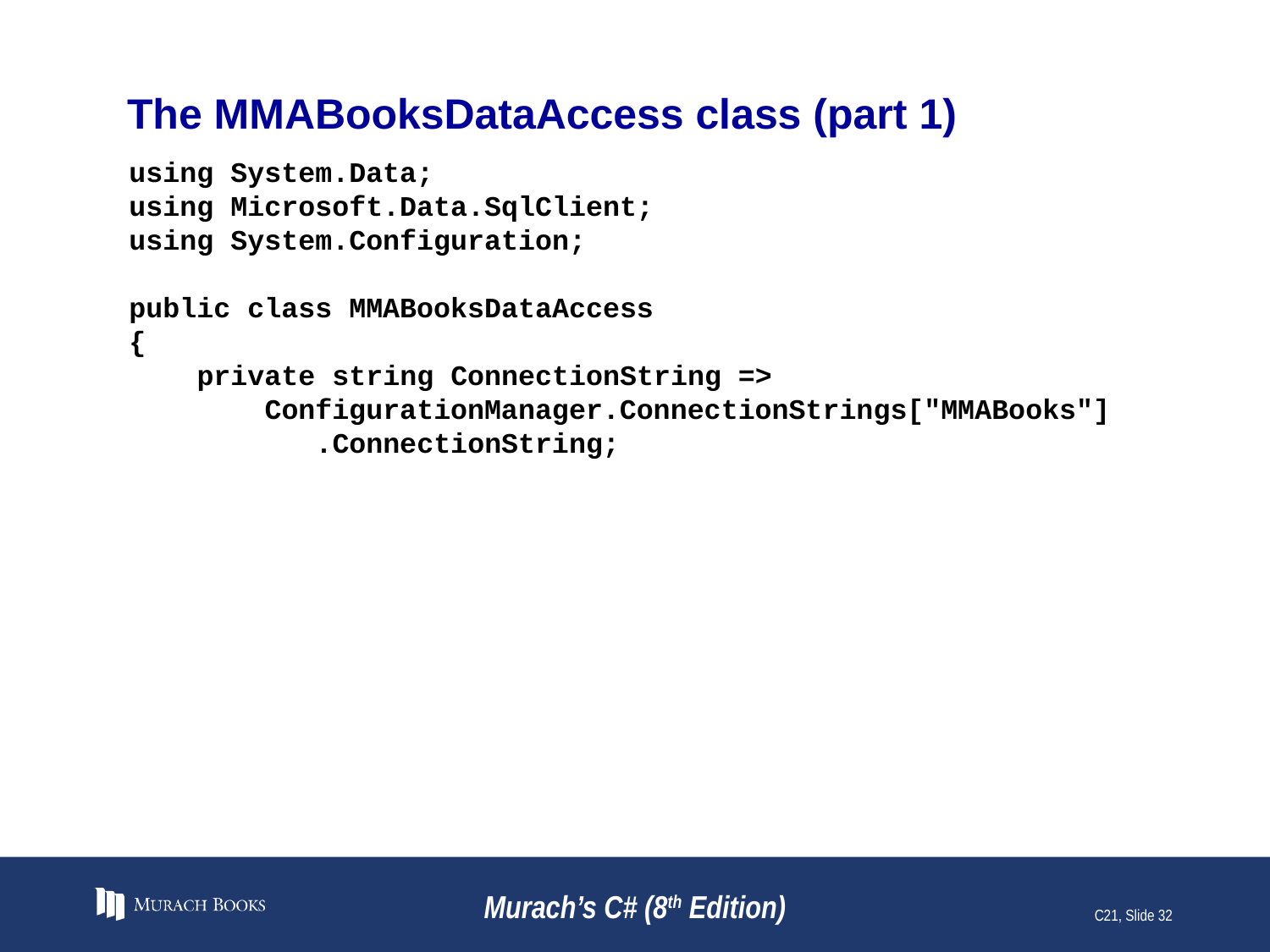

# The MMABooksDataAccess class (part 1)
using System.Data;
using Microsoft.Data.SqlClient;
using System.Configuration;

public class MMABooksDataAccess
{
    private string ConnectionString =>
        ConfigurationManager.ConnectionStrings["MMABooks"]
           .ConnectionString;

Murach’s C# (8th Edition)

C21, Slide 32